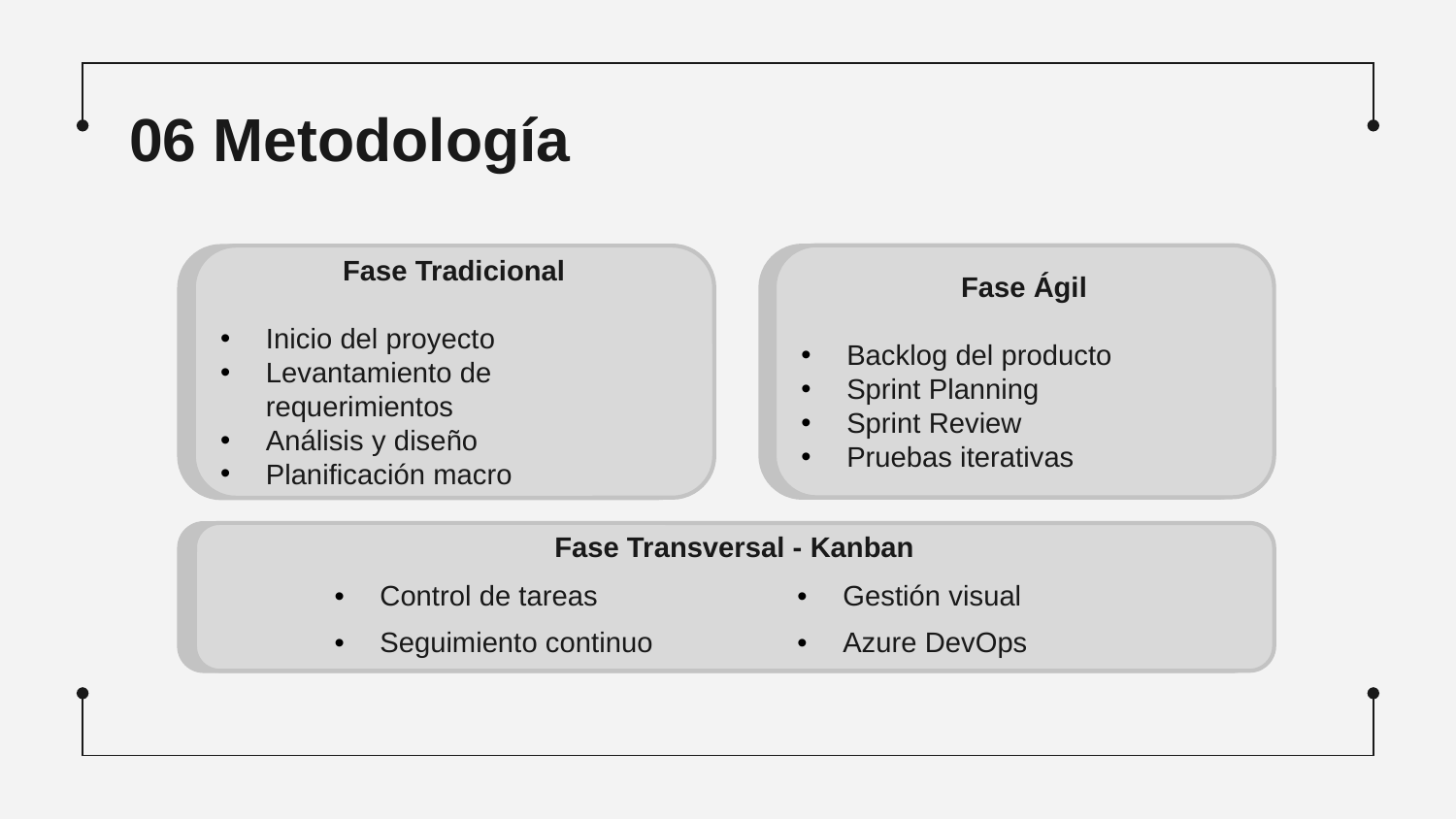

# 06 Metodología
Fase Ágil

Backlog del producto
Sprint Planning
Sprint Review
Pruebas iterativas

Fase Tradicional

Inicio del proyecto
Levantamiento de requerimientos
Análisis y diseño
Planificación macro

Fase Transversal - Kanban

| Control de tareas | Gestión visual |
| --- | --- |
| Seguimiento continuo | Azure DevOps |